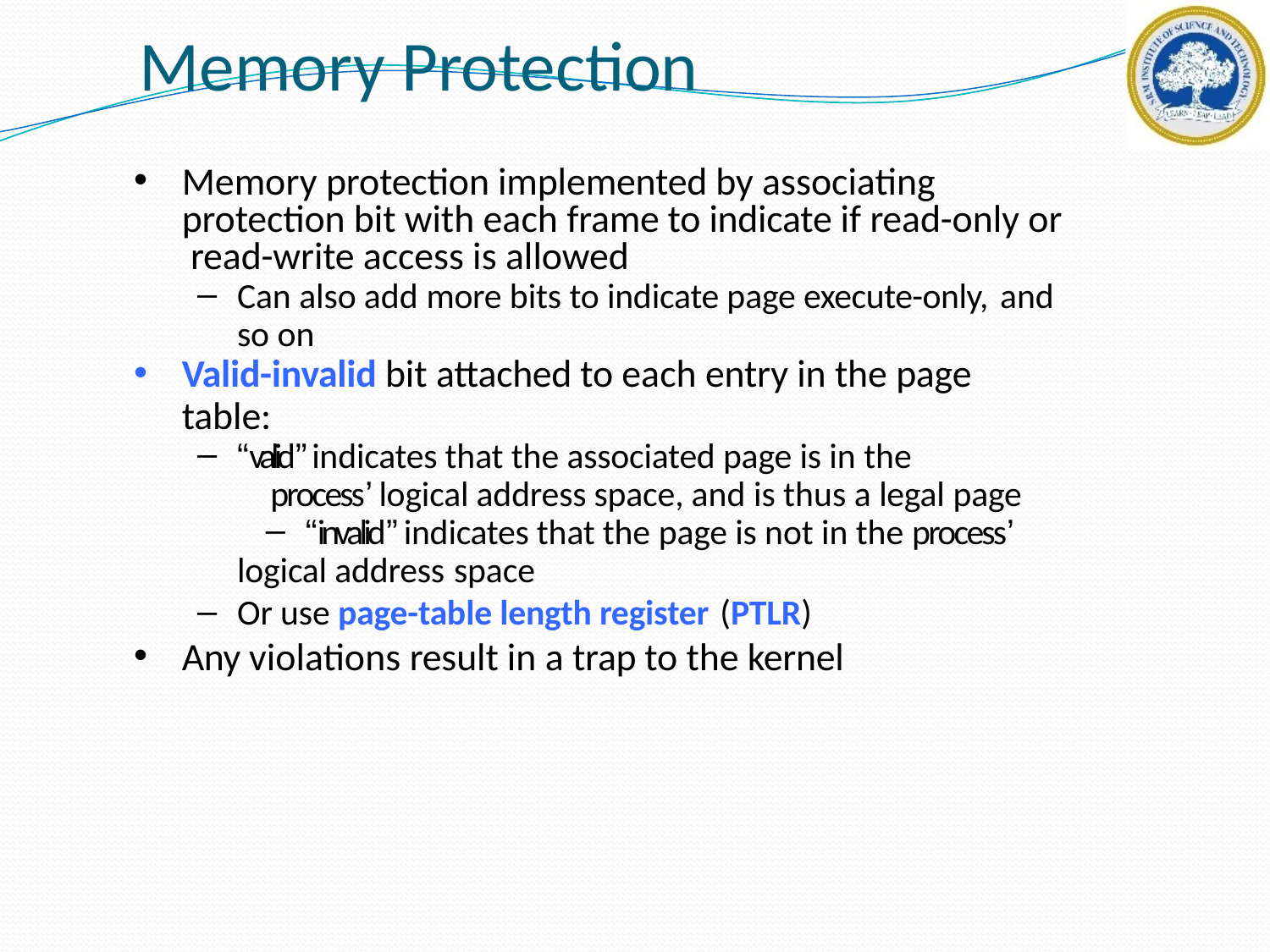

# Memory Protection
Memory protection implemented by associating  protection bit with each frame to indicate if read-only or  read-write access is allowed
Can also add more bits to indicate page execute-only, and
so on
Valid-invalid bit attached to each entry in the page
table:
“valid” indicates that the associated page is in the
process’ logical address space, and is thus a legal page
“invalid” indicates that the page is not in the process’
logical address space
Or use page-table length register (PTLR)
Any violations result in a trap to the kernel